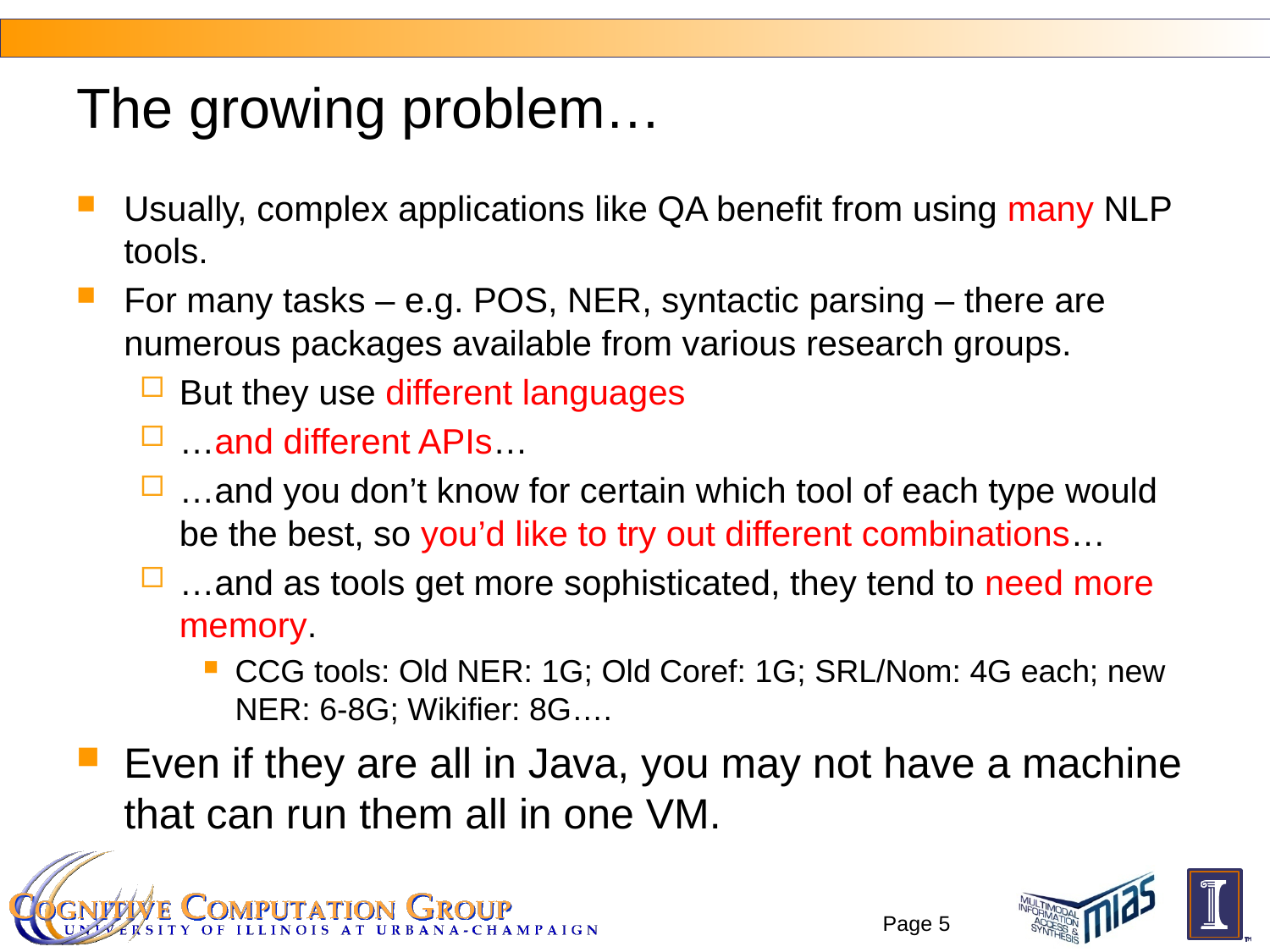

# The growing problem…
Usually, complex applications like QA benefit from using many NLP tools.
For many tasks – e.g. POS, NER, syntactic parsing – there are numerous packages available from various research groups.
But they use different languages
…and different APIs…
…and you don’t know for certain which tool of each type would be the best, so you’d like to try out different combinations…
…and as tools get more sophisticated, they tend to need more memory.
CCG tools: Old NER: 1G; Old Coref: 1G; SRL/Nom: 4G each; new NER: 6-8G; Wikifier: 8G….
Even if they are all in Java, you may not have a machine that can run them all in one VM.

Page 5